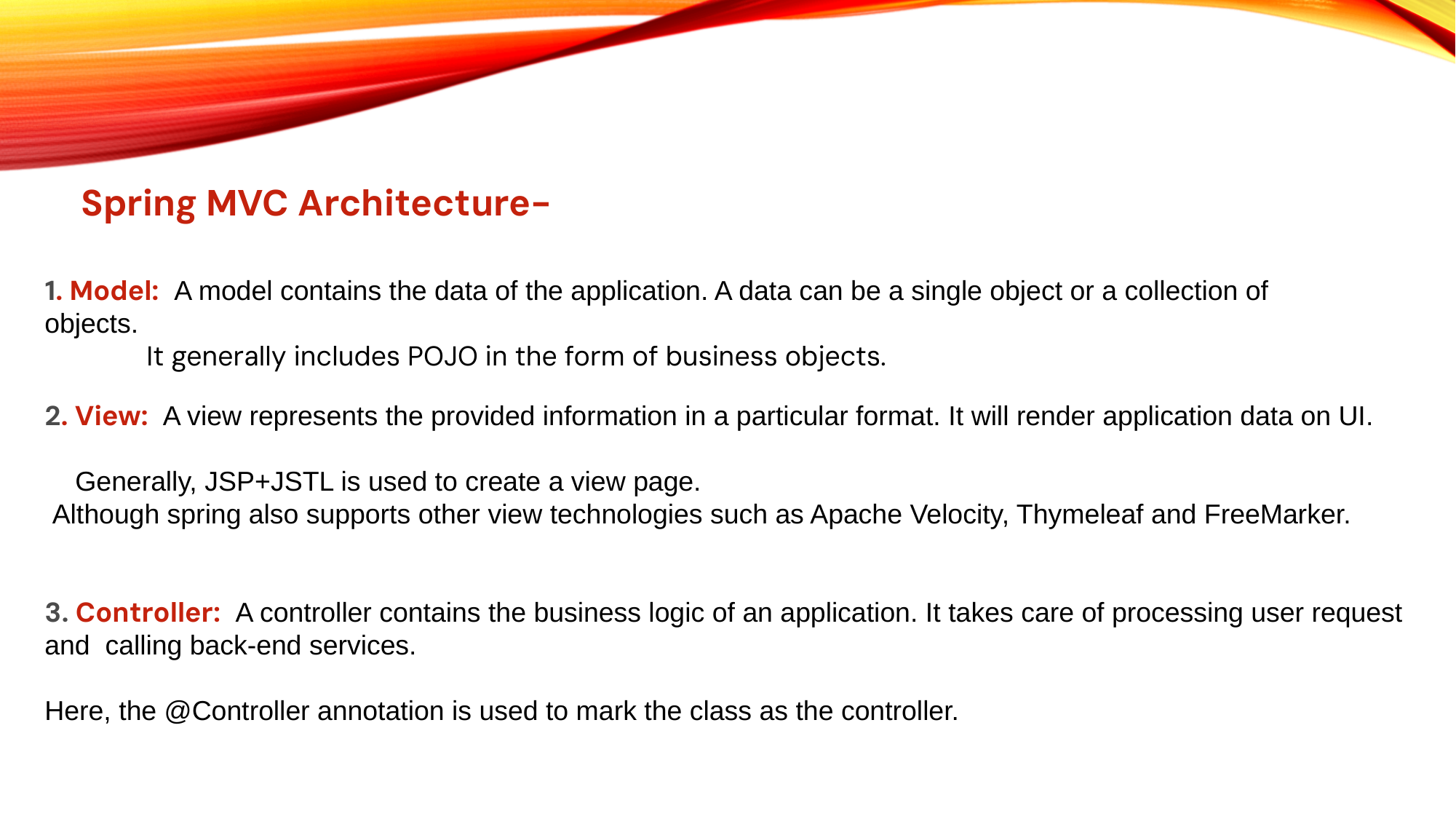

Spring MVC Architecture-
1. Model:  A model contains the data of the application. A data can be a single object or a collection of objects.
              It generally includes POJO in the form of business objects.

2. View:  A view represents the provided information in a particular format. It will render application data on UI.

    Generally, JSP+JSTL is used to create a view page.
 Although spring also supports other view technologies such as Apache Velocity, Thymeleaf and FreeMarker.

3. Controller:  A controller contains the business logic of an application. It takes care of processing user request and  calling back-end services.

Here, the @Controller annotation is used to mark the class as the controller.